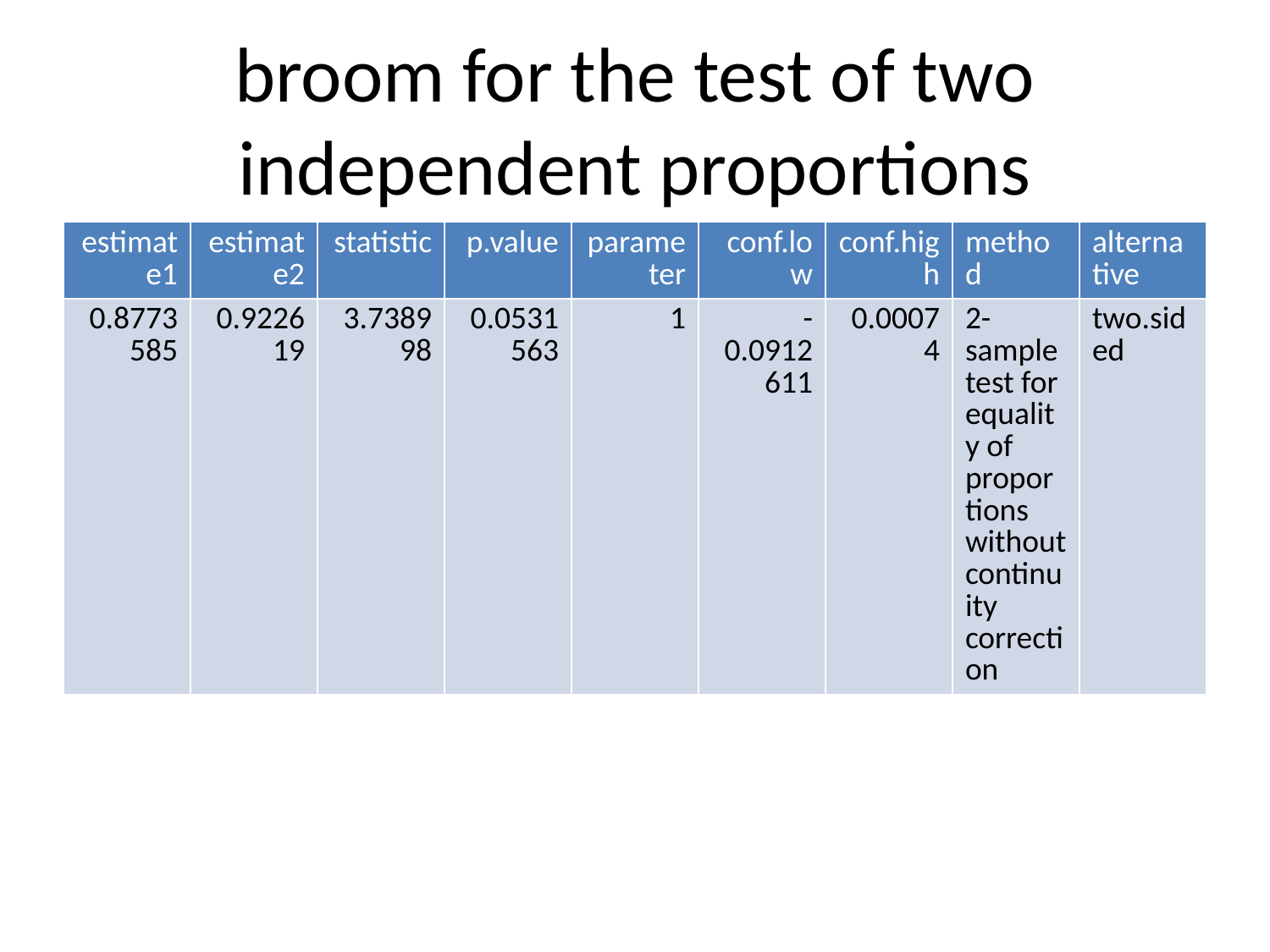

# broom for the test of two independent proportions
| estimate1 | estimate2 | statistic | p.value | parameter | conf.low | conf.high | method | alternative |
| --- | --- | --- | --- | --- | --- | --- | --- | --- |
| 0.8773585 | 0.922619 | 3.738998 | 0.0531563 | 1 | -0.0912611 | 0.00074 | 2-sample test for equality of proportions without continuity correction | two.sided |